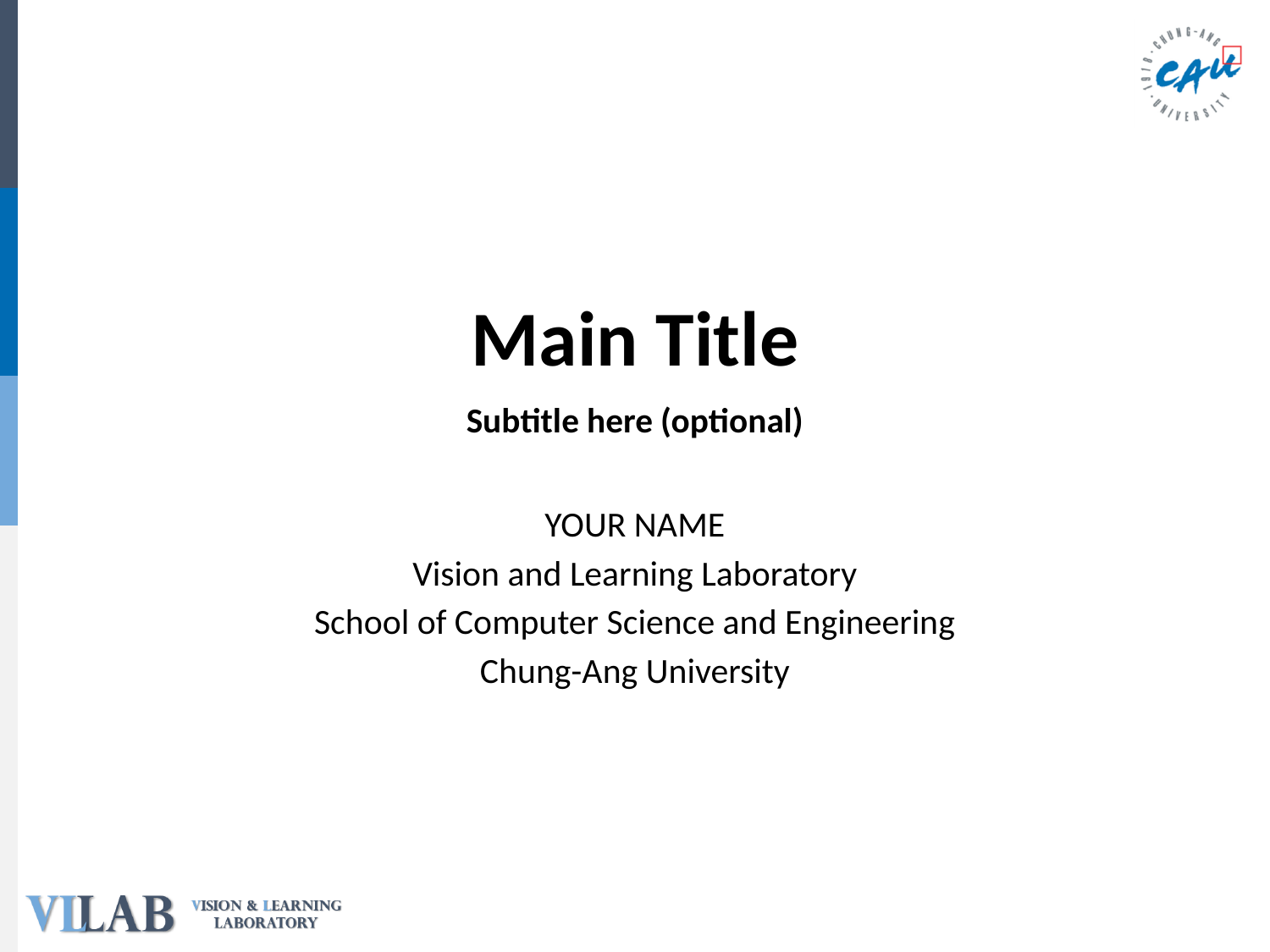

Main Title
Subtitle here (optional)
YOUR NAME
Vision and Learning Laboratory
School of Computer Science and Engineering
Chung-Ang University